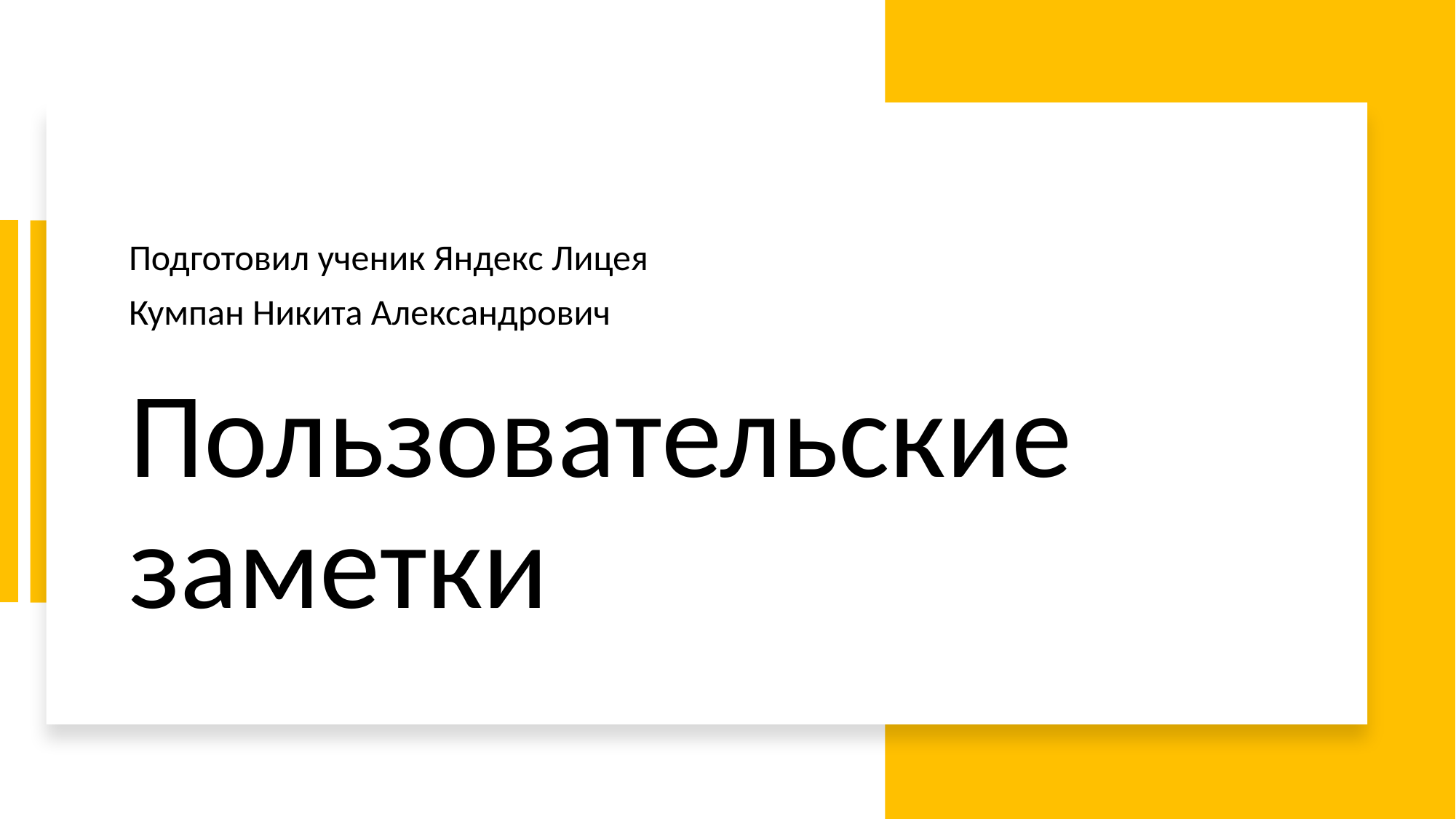

Подготовил ученик Яндекс Лицея
Кумпан Никита Александрович
# Пользовательские заметки